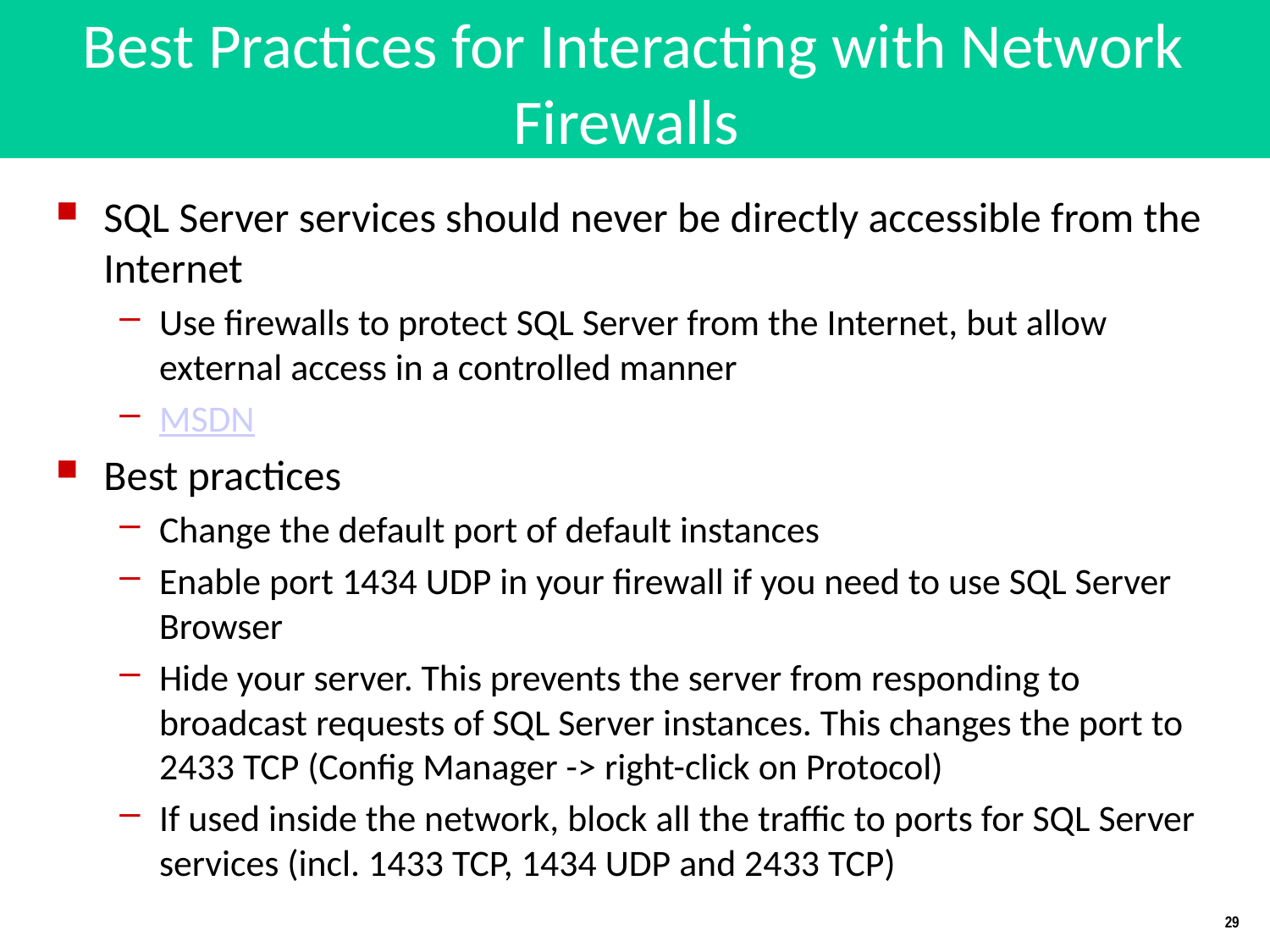

# Best Practices for Interacting with Network Firewalls
SQL Server services should never be directly accessible from the Internet
Use firewalls to protect SQL Server from the Internet, but allow external access in a controlled manner
MSDN
Best practices
Change the default port of default instances
Enable port 1434 UDP in your firewall if you need to use SQL Server Browser
Hide your server. This prevents the server from responding to broadcast requests of SQL Server instances. This changes the port to 2433 TCP (Config Manager -> right-click on Protocol)
If used inside the network, block all the traffic to ports for SQL Server services (incl. 1433 TCP, 1434 UDP and 2433 TCP)